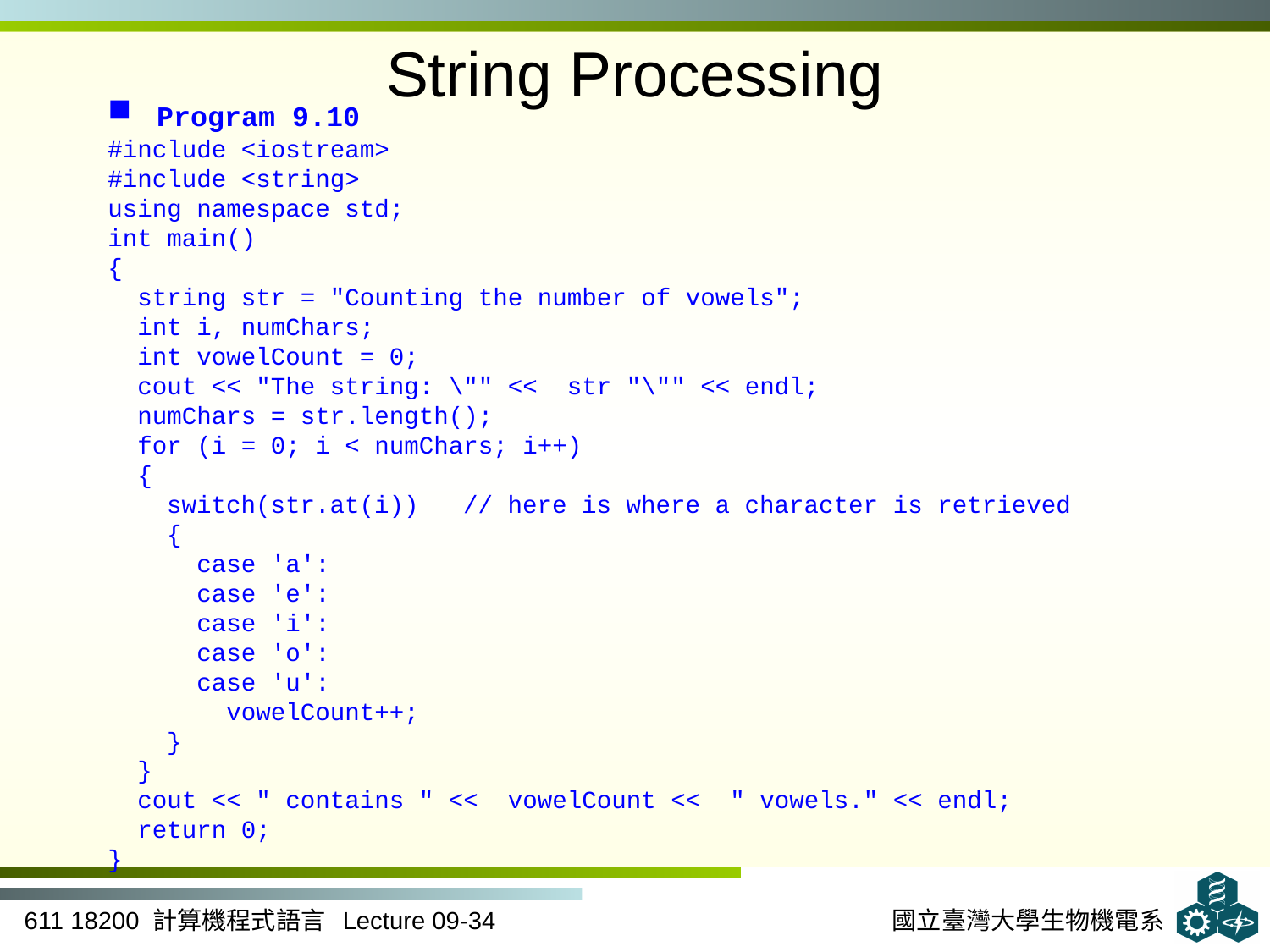

# String Processing
 Program 9.10
#include <iostream>
#include <string>
using namespace std;
int main()
{
  string str = "Counting the number of vowels";
  int i, numChars;
  int vowelCount = 0;
  cout << "The string: \"" <<  str "\"" << endl;
  numChars = str.length();
  for (i = 0; i < numChars; i++)
  {
    switch(str.at(i))   // here is where a character is retrieved
    {
      case 'a':
      case 'e':
      case 'i':
      case 'o':
      case 'u':
        vowelCount++;
    }
  }
  cout << " contains " <<  vowelCount <<  " vowels." << endl;
  return 0;
}